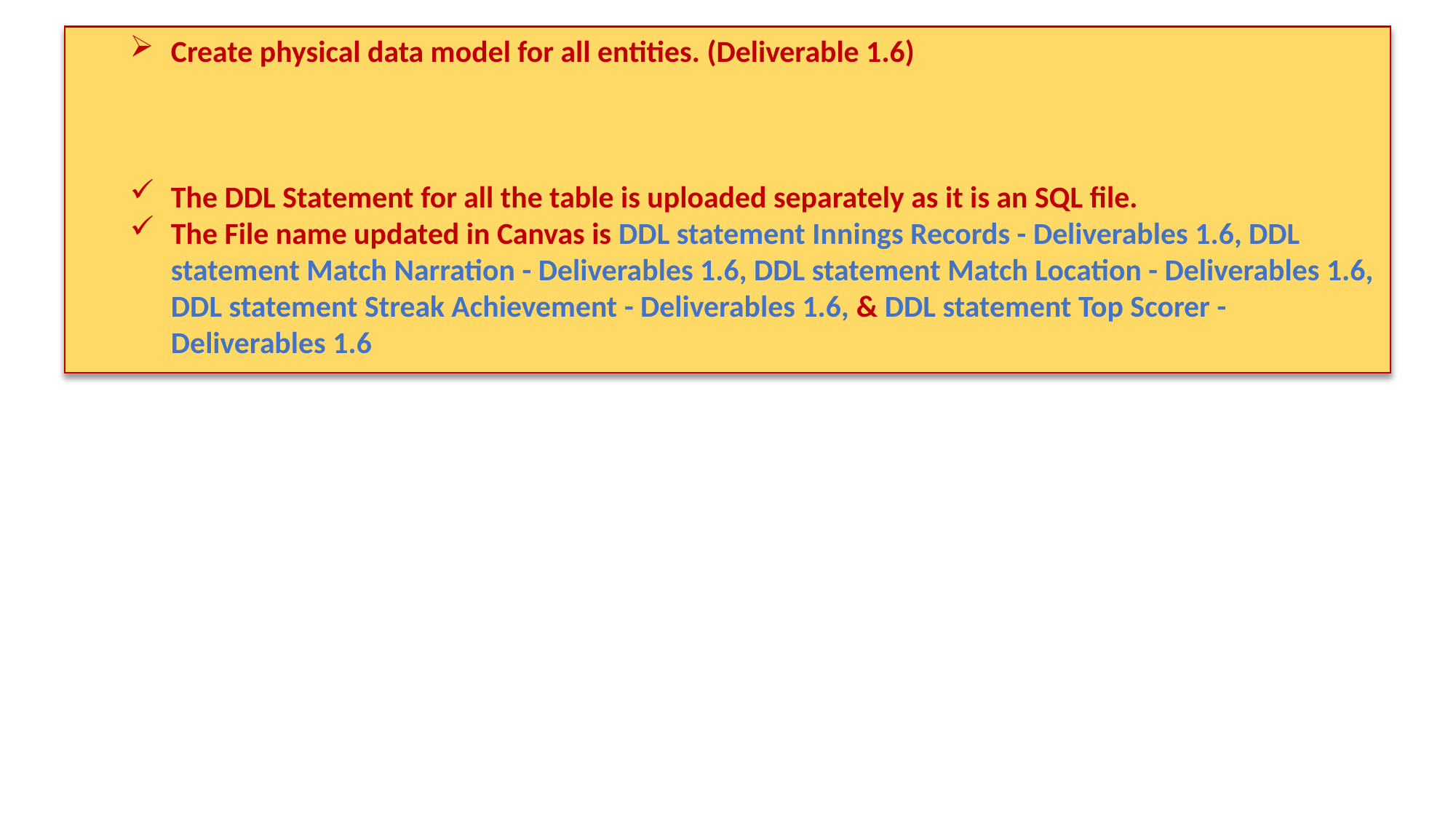

Create physical data model for all entities. (Deliverable 1.6)

The DDL Statement for all the table is uploaded separately as it is an SQL file.
The File name updated in Canvas is DDL statement Innings Records - Deliverables 1.6, DDL statement Match Narration - Deliverables 1.6, DDL statement Match Location - Deliverables 1.6, DDL statement Streak Achievement - Deliverables 1.6, & DDL statement Top Scorer - Deliverables 1.6